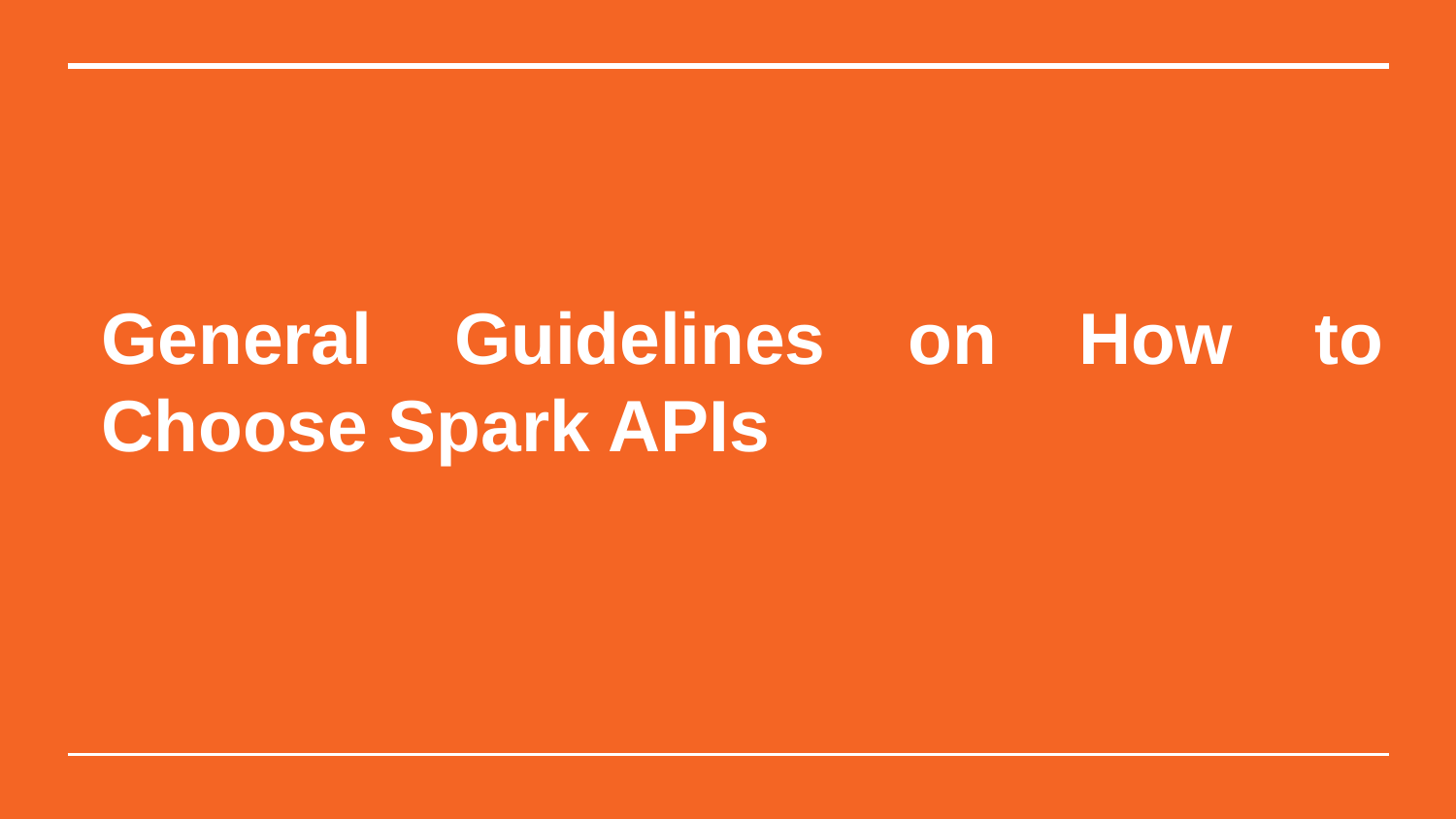

# General Guidelines on How to Choose Spark APIs